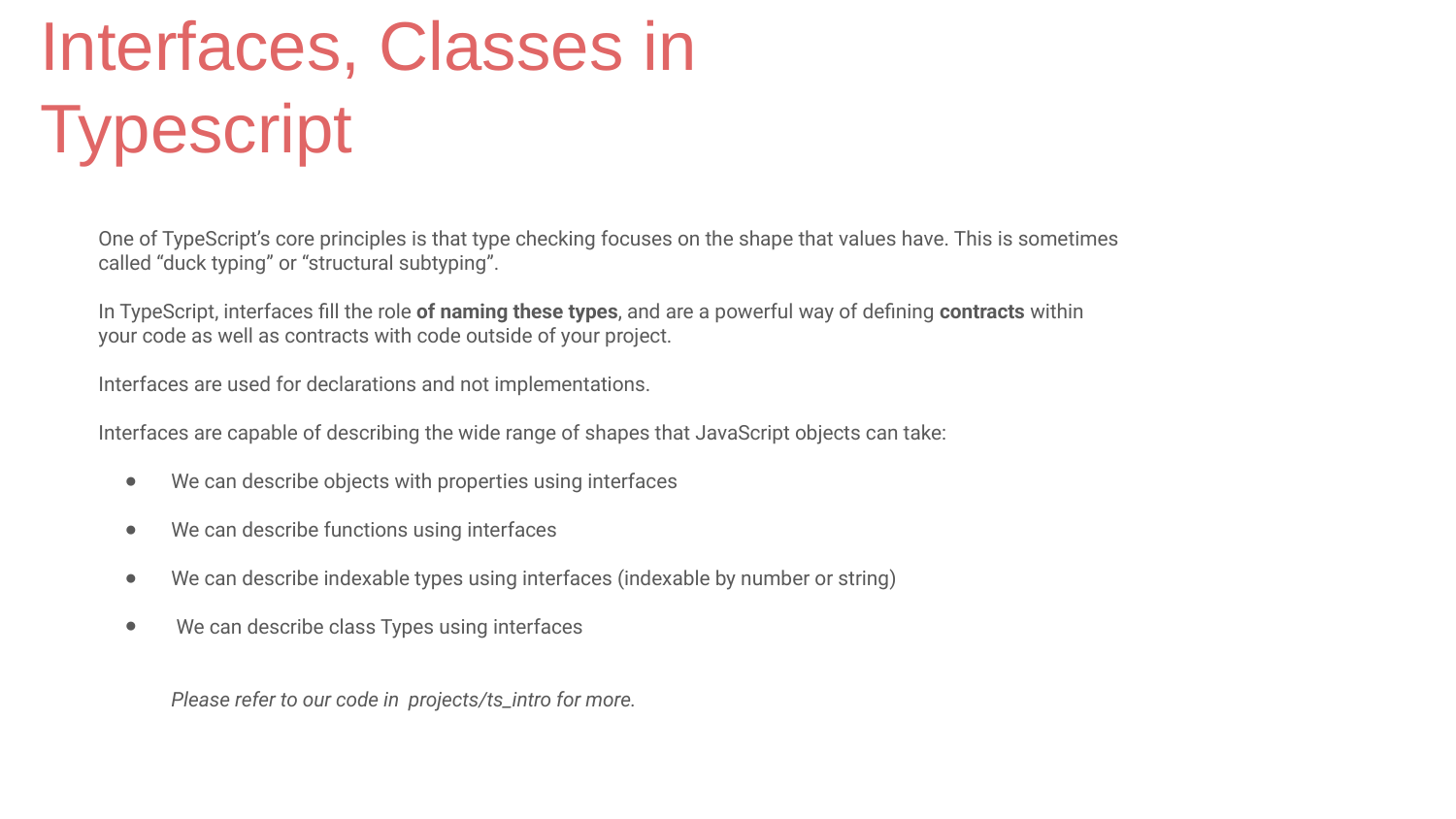

# Interfaces, Classes in Typescript
One of TypeScript’s core principles is that type checking focuses on the shape that values have. This is sometimes called “duck typing” or “structural subtyping”.

In TypeScript, interfaces fill the role of naming these types, and are a powerful way of defining contracts within your code as well as contracts with code outside of your project.

Interfaces are used for declarations and not implementations.

Interfaces are capable of describing the wide range of shapes that JavaScript objects can take:

We can describe objects with properties using interfaces

We can describe functions using interfaces

We can describe indexable types using interfaces (indexable by number or string)

 We can describe class Types using interfaces

Please refer to our code in  projects/ts_intro for more.